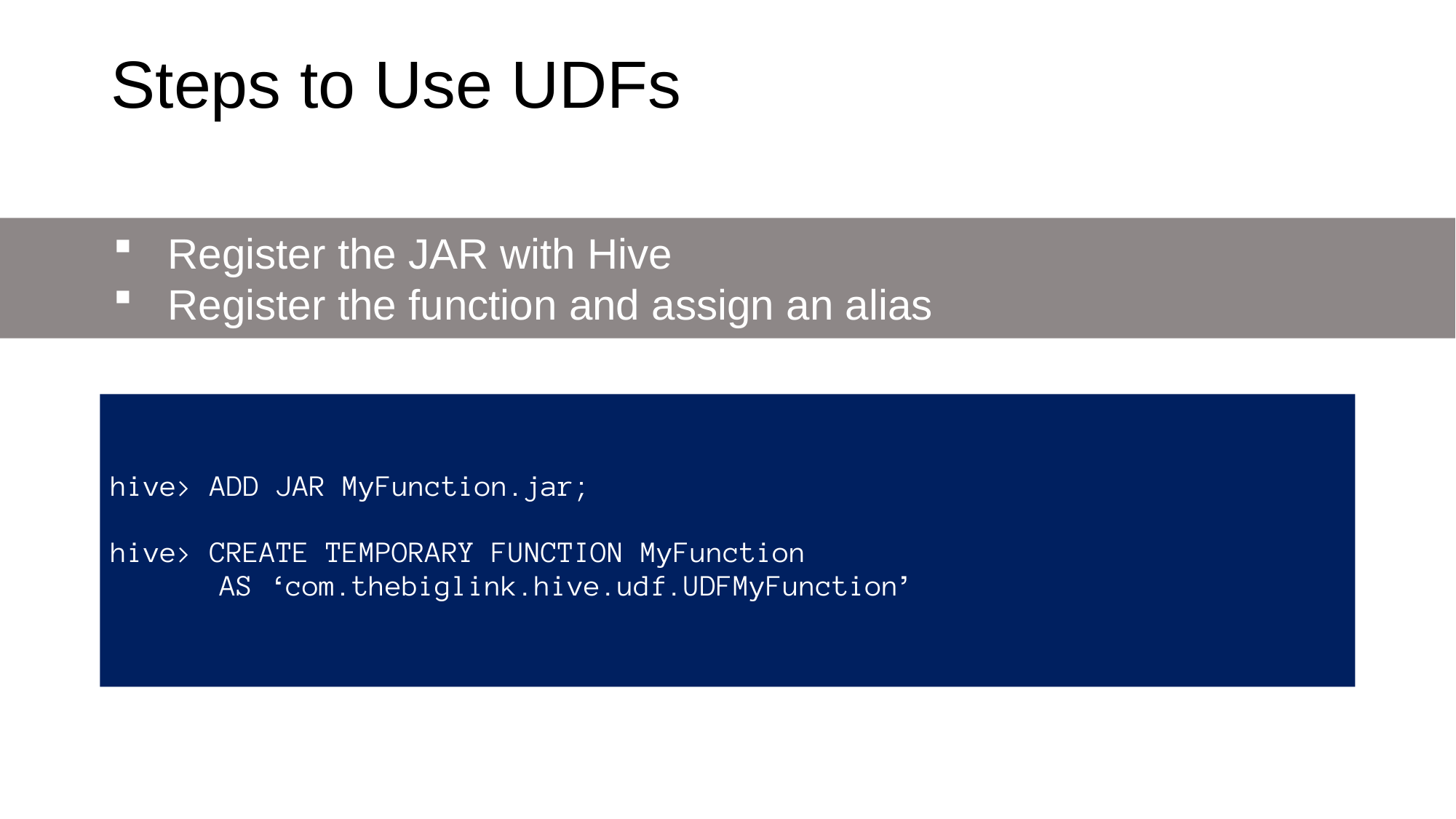

# Steps to Use UDFs

Register the JAR with Hive
Register the function and assign an alias
hive> ADD JAR MyFunction.jar;

hive> CREATE TEMPORARY FUNCTION MyFunction
	AS ‘com.thebiglink.hive.udf.UDFMyFunction’